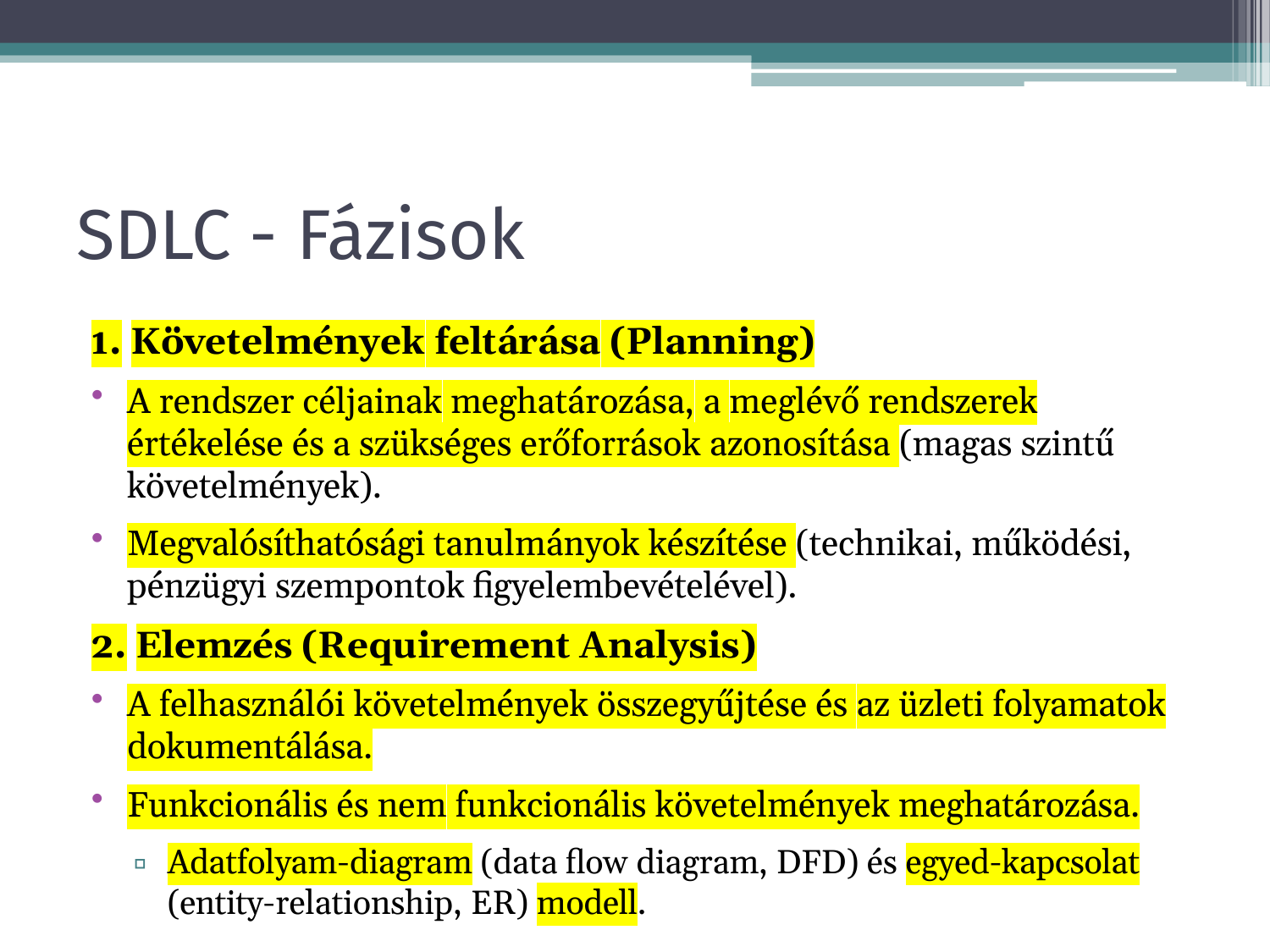

# SDLC - Fázisok
Követelmények feltárása (Planning)
A rendszer céljainak meghatározása, a meglévő rendszerek értékelése és a szükséges erőforrások azonosítása (magas szintű követelmények).
Megvalósíthatósági tanulmányok készítése (technikai, működési, pénzügyi szempontok figyelembevételével).
Elemzés (Requirement Analysis)
A felhasználói követelmények összegyűjtése és az üzleti folyamatok dokumentálása.
Funkcionális és nem funkcionális követelmények meghatározása.
▫	Adatfolyam-diagram (data flow diagram, DFD) és egyed-kapcsolat (entity-relationship, ER) modell.